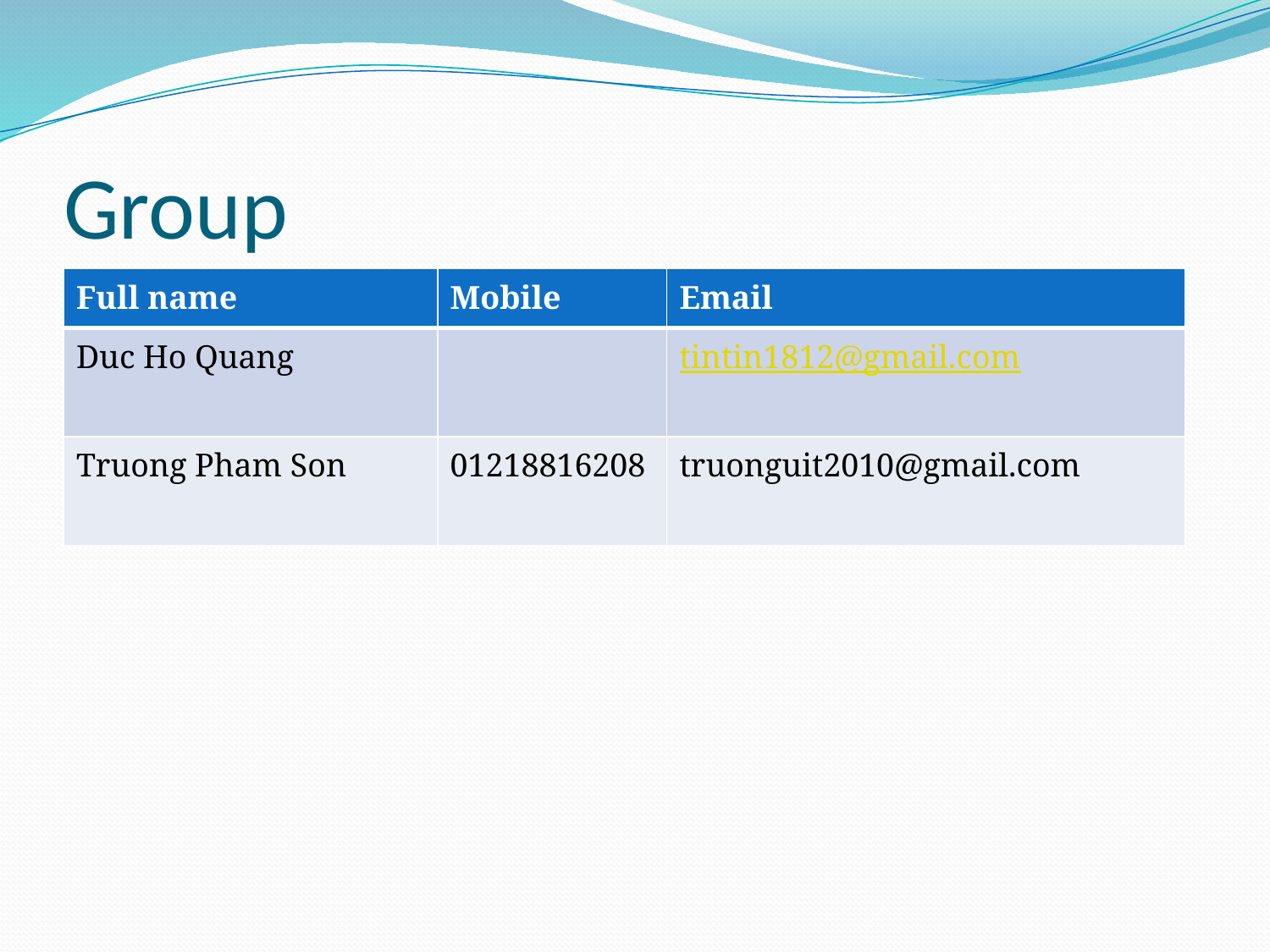

# Group
| Full name | Mobile | Email |
| --- | --- | --- |
| Duc Ho Quang |  | tintin1812@gmail.com |
| Truong Pham Son | 01218816208 | truonguit2010@gmail.com |